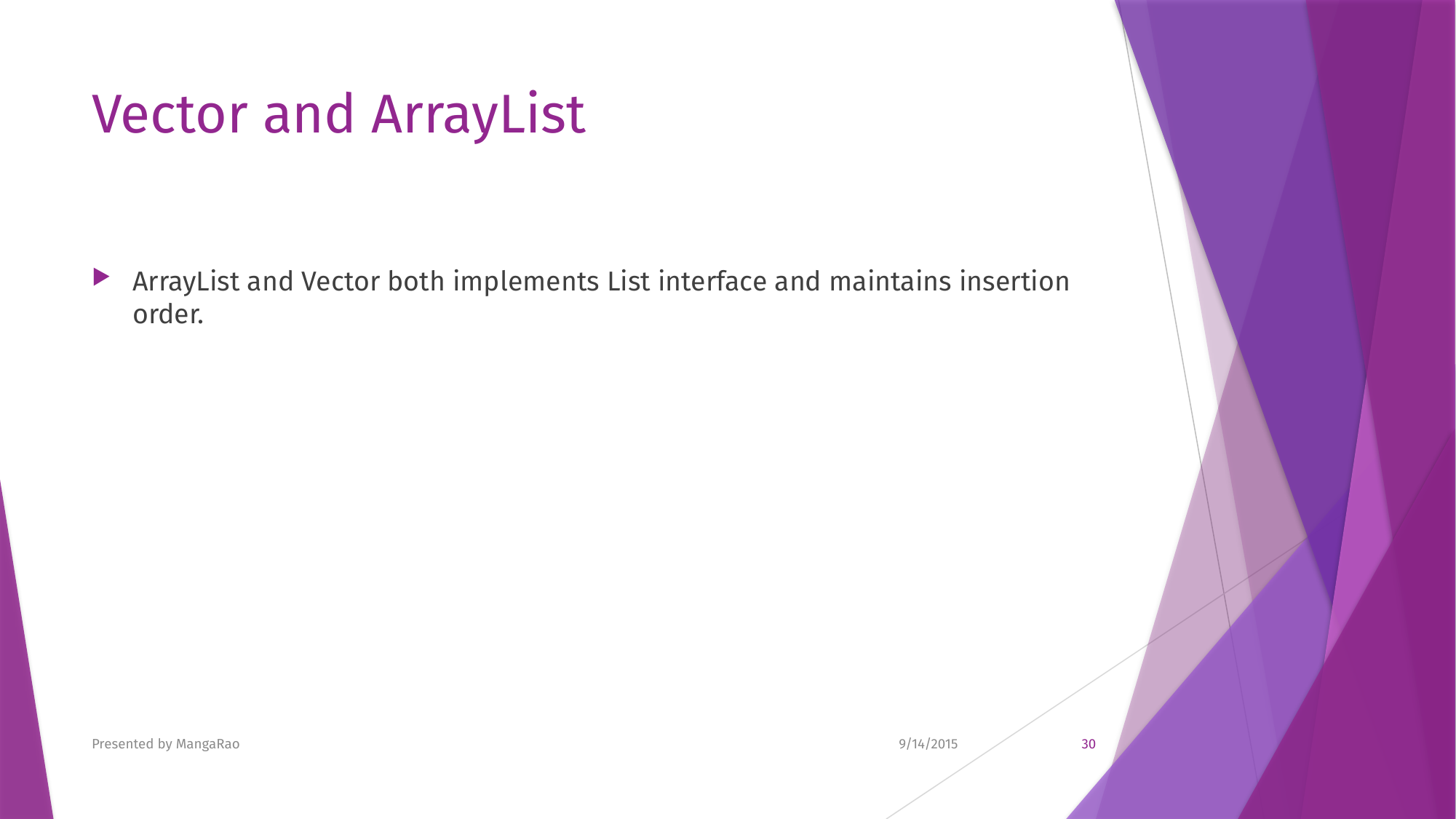

# Vector and ArrayList
ArrayList and Vector both implements List interface and maintains insertion order.
Presented by MangaRao
9/14/2015
30